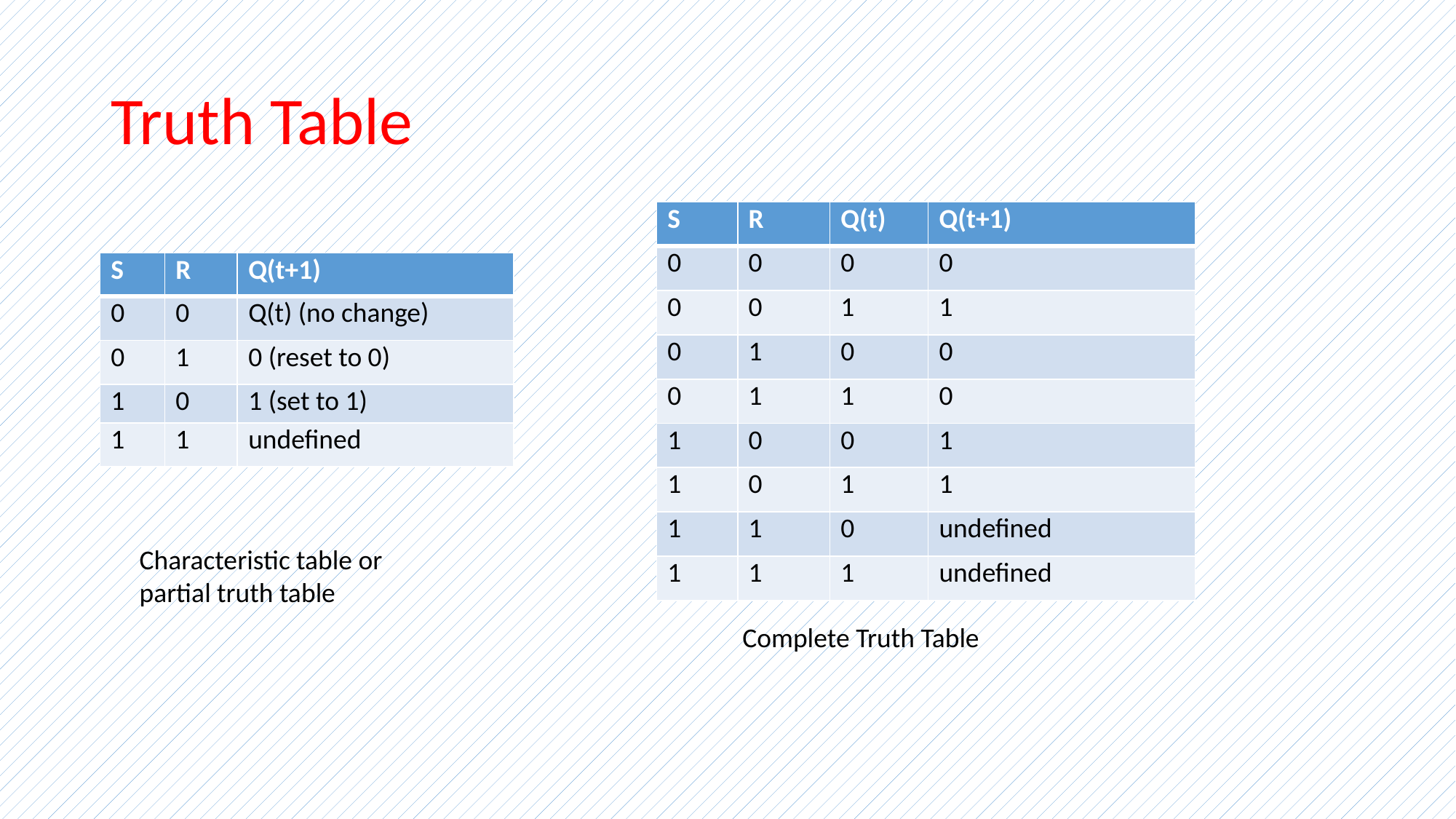

# Truth Table
| S | R | Q(t) | Q(t+1) |
| --- | --- | --- | --- |
| 0 | 0 | 0 | 0 |
| 0 | 0 | 1 | 1 |
| 0 | 1 | 0 | 0 |
| 0 | 1 | 1 | 0 |
| 1 | 0 | 0 | 1 |
| 1 | 0 | 1 | 1 |
| 1 | 1 | 0 | undefined |
| 1 | 1 | 1 | undefined |
| S | R | Q(t+1) |
| --- | --- | --- |
| 0 | 0 | Q(t) (no change) |
| 0 | 1 | 0 (reset to 0) |
| 1 | 0 | 1 (set to 1) |
| 1 | 1 | undefined |
Characteristic table or partial truth table
Complete Truth Table